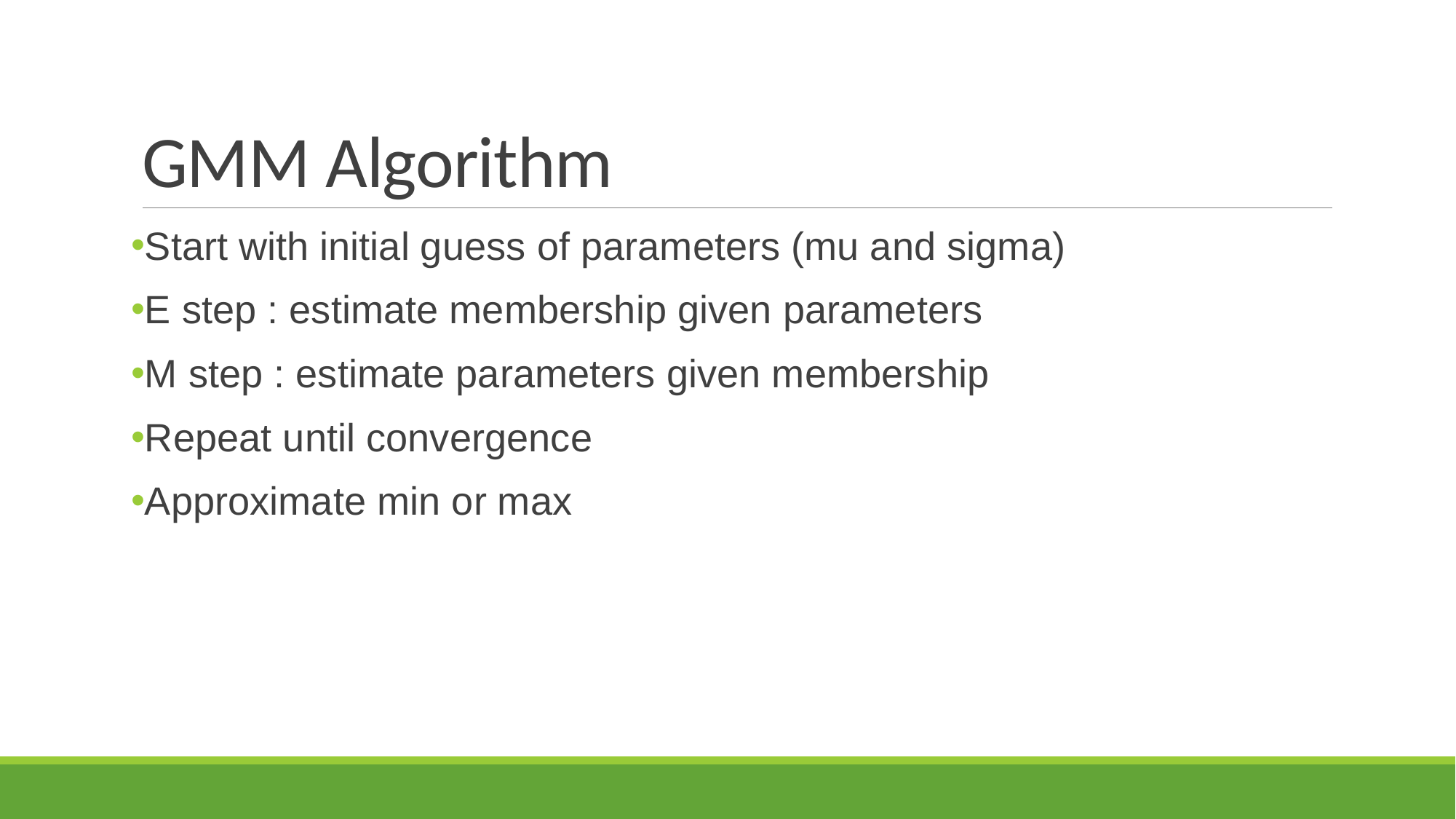

# GMM Algorithm
Start with initial guess of parameters (mu and sigma)
E step : estimate membership given parameters
M step : estimate parameters given membership
Repeat until convergence
Approximate min or max